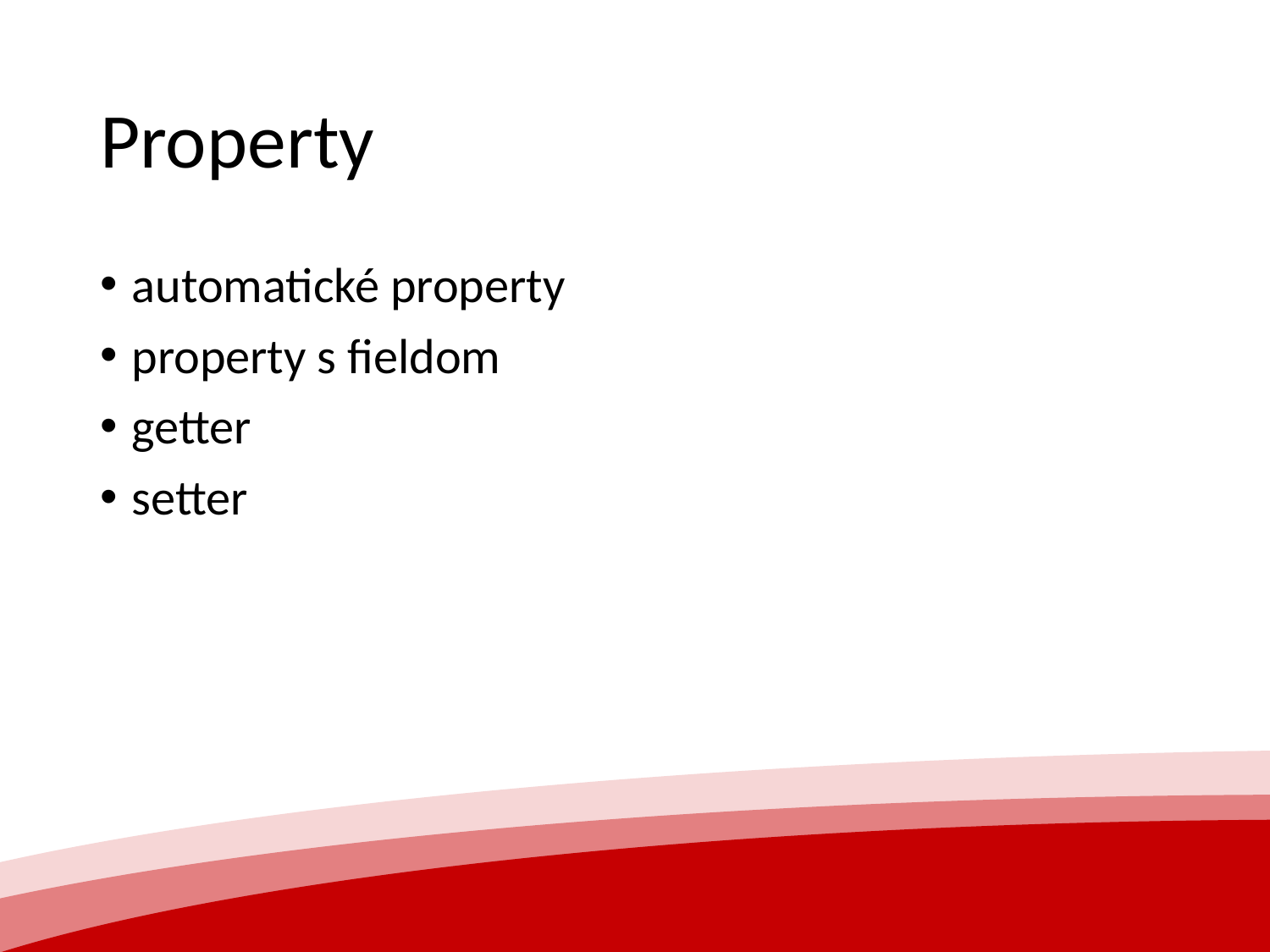

# Property
automatické property
property s fieldom
getter
setter